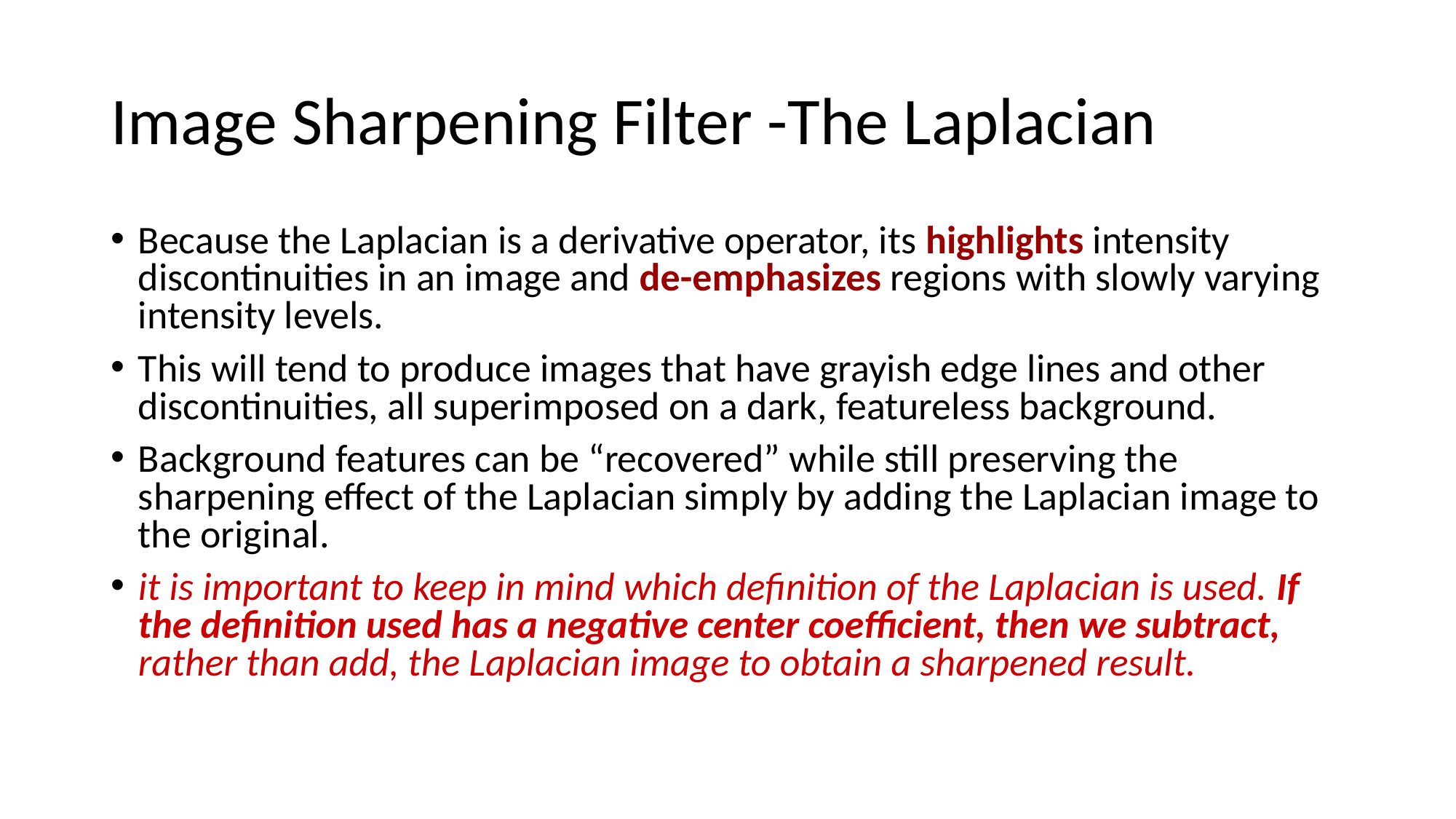

# Image Sharpening Filter -The Laplacian
Because the Laplacian is a derivative operator, its highlights intensity discontinuities in an image and de-emphasizes regions with slowly varying intensity levels.
This will tend to produce images that have grayish edge lines and other discontinuities, all superimposed on a dark, featureless background.
Background features can be “recovered” while still preserving the sharpening effect of the Laplacian simply by adding the Laplacian image to the original.
it is important to keep in mind which definition of the Laplacian is used. If the definition used has a negative center coefficient, then we subtract, rather than add, the Laplacian image to obtain a sharpened result.